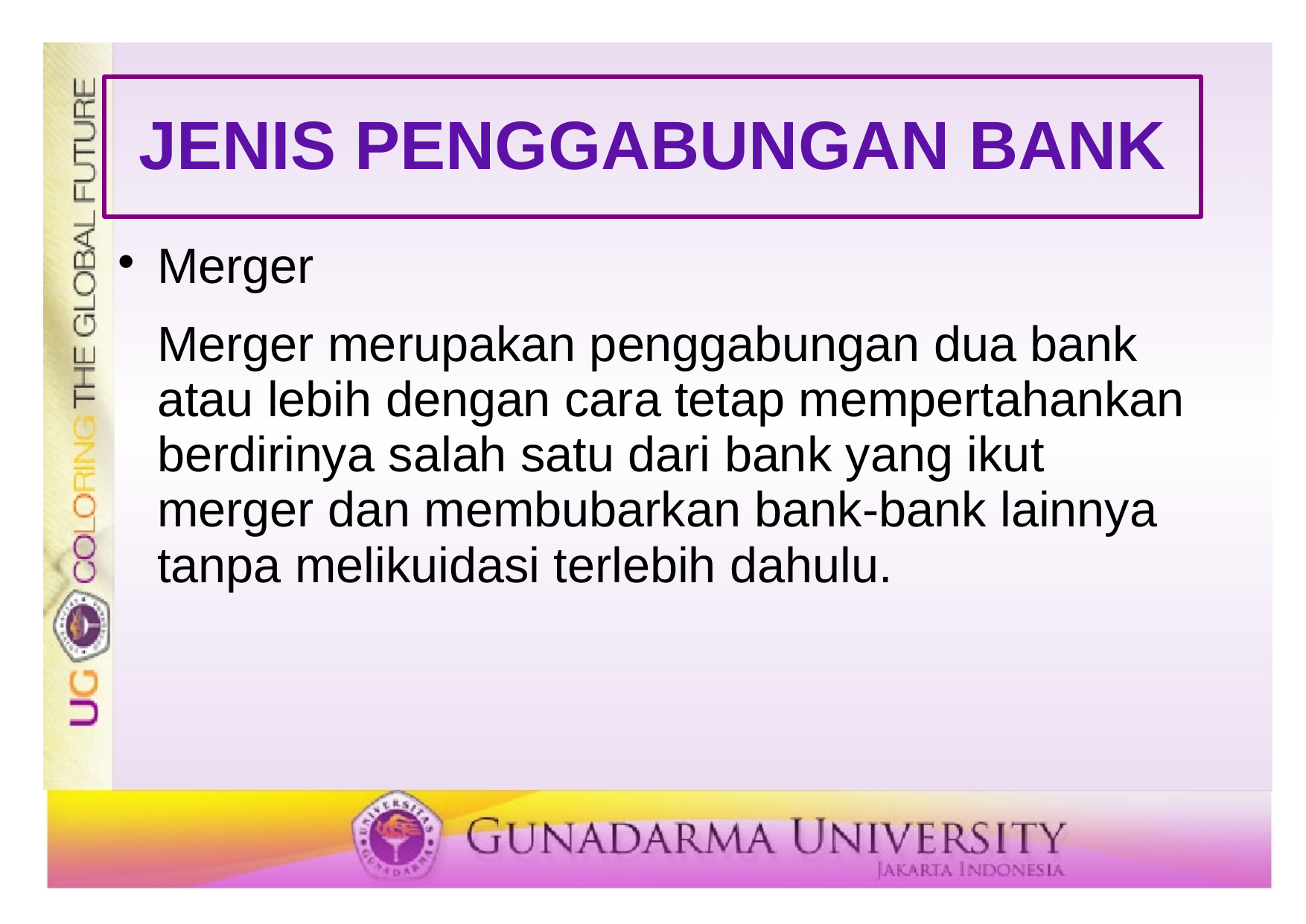

# JENIS PENGGABUNGAN BANK
Merger
	Merger merupakan penggabungan dua bank atau lebih dengan cara tetap mempertahankan berdirinya salah satu dari bank yang ikut merger dan membubarkan bank-bank lainnya tanpa melikuidasi terlebih dahulu.